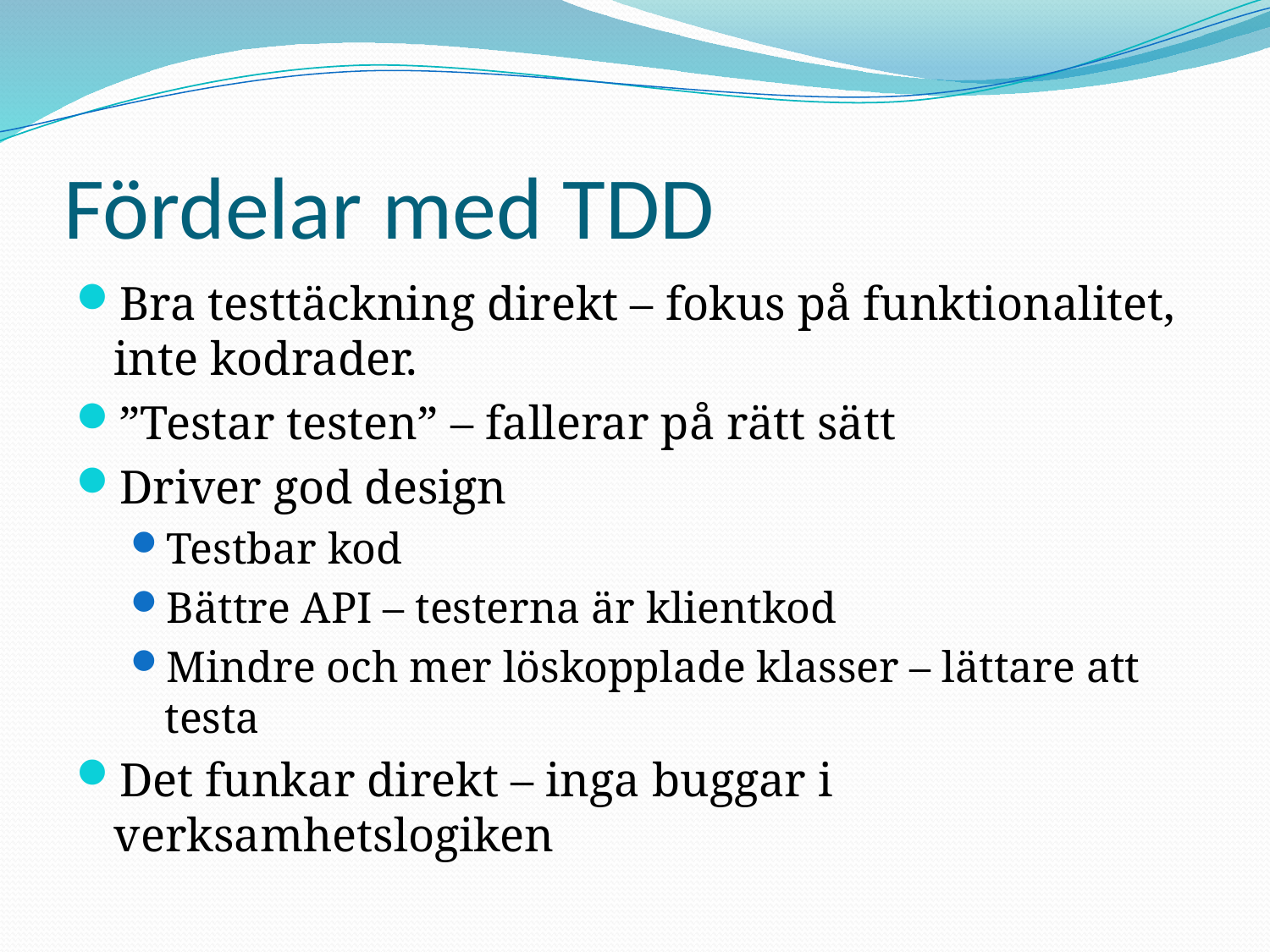

# Fördelar med TDD
Bra testtäckning direkt – fokus på funktionalitet, inte kodrader.
”Testar testen” – fallerar på rätt sätt
Driver god design
Testbar kod
Bättre API – testerna är klientkod
Mindre och mer löskopplade klasser – lättare att testa
Det funkar direkt – inga buggar i verksamhetslogiken